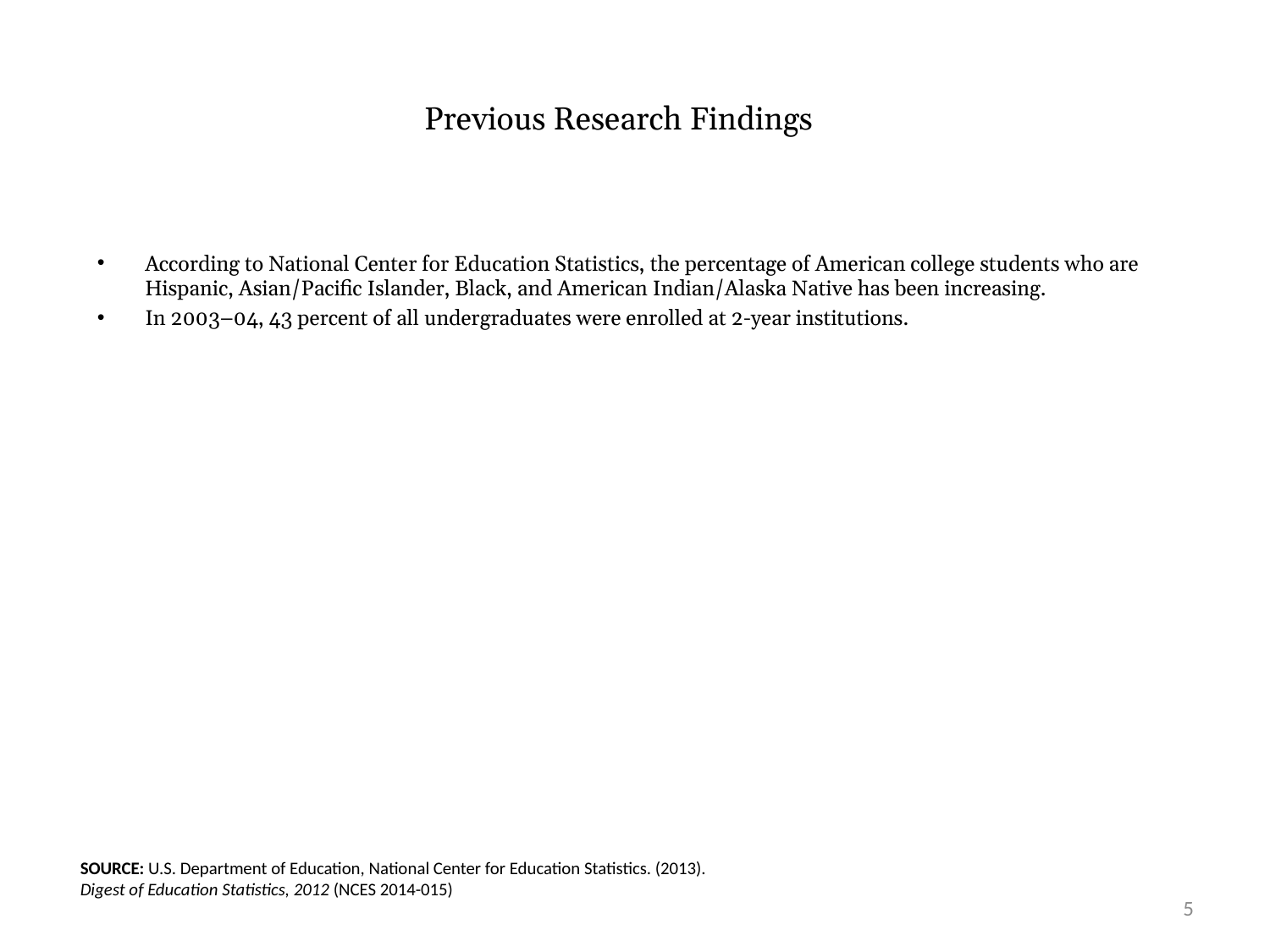

# Previous Research Findings
According to National Center for Education Statistics, the percentage of American college students who are Hispanic, Asian/Pacific Islander, Black, and American Indian/Alaska Native has been increasing.
In 2003–04, 43 percent of all undergraduates were enrolled at 2-year institutions.
SOURCE: U.S. Department of Education, National Center for Education Statistics. (2013).
Digest of Education Statistics, 2012 (NCES 2014-015)
5